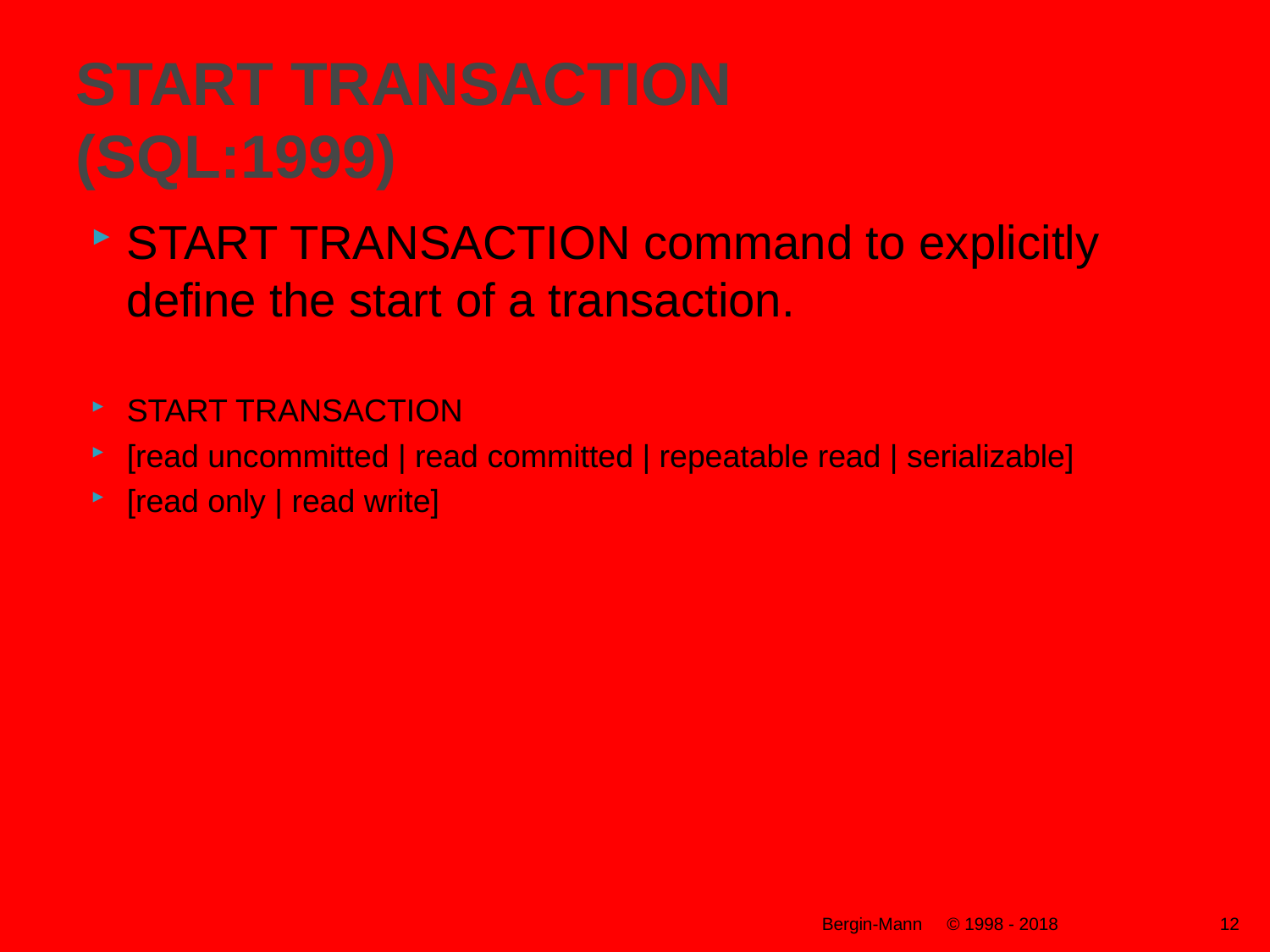

# START TRANSACTION (SQL:1999)
START TRANSACTION command to explicitly define the start of a transaction.
START TRANSACTION
[read uncommitted | read committed | repeatable read | serializable]
[read only | read write]
Bergin-Mann
© 1998 - 2018
12